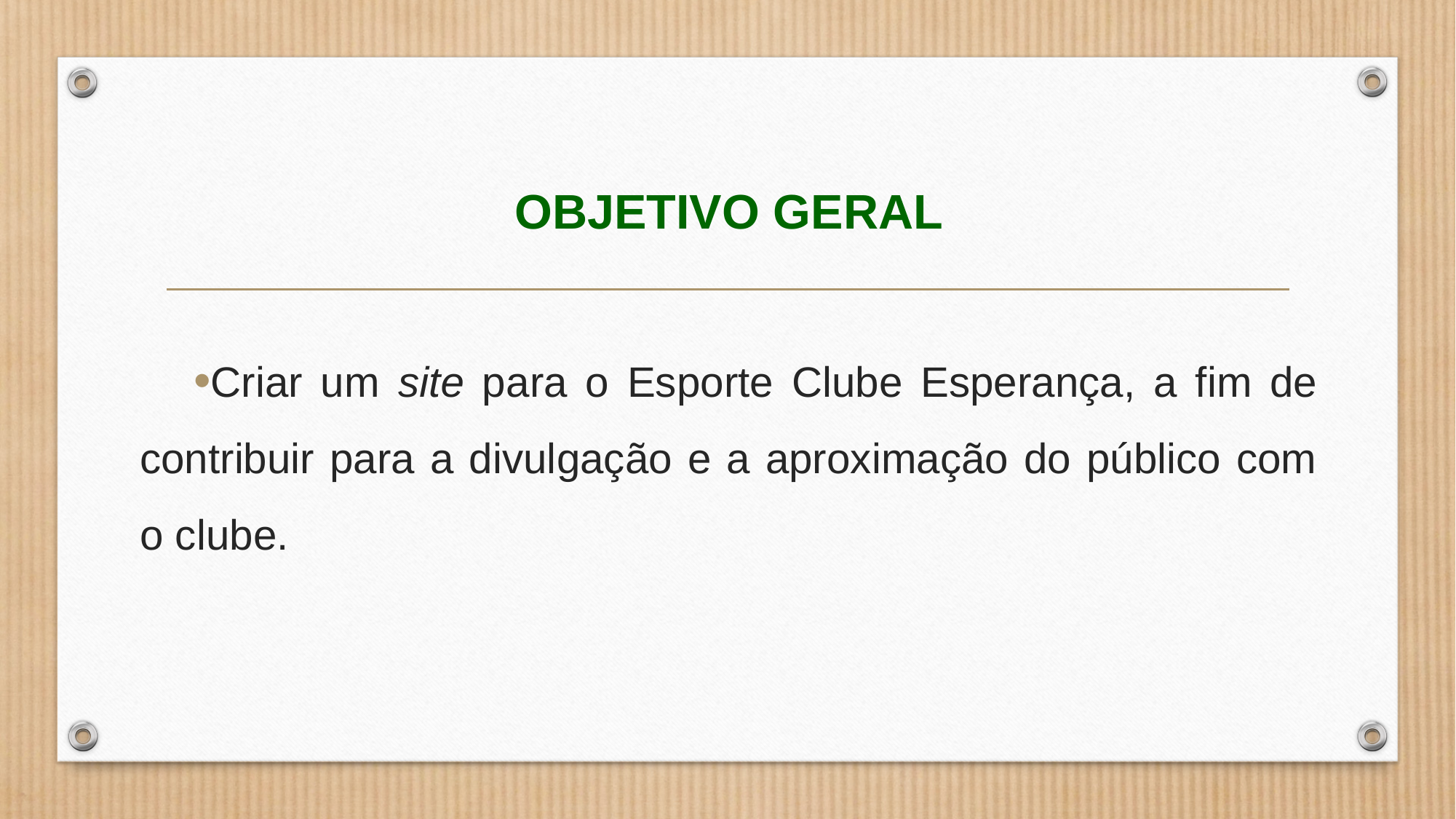

# OBJETIVO GERAL
Criar um site para o Esporte Clube Esperança, a fim de contribuir para a divulgação e a aproximação do público com o clube.